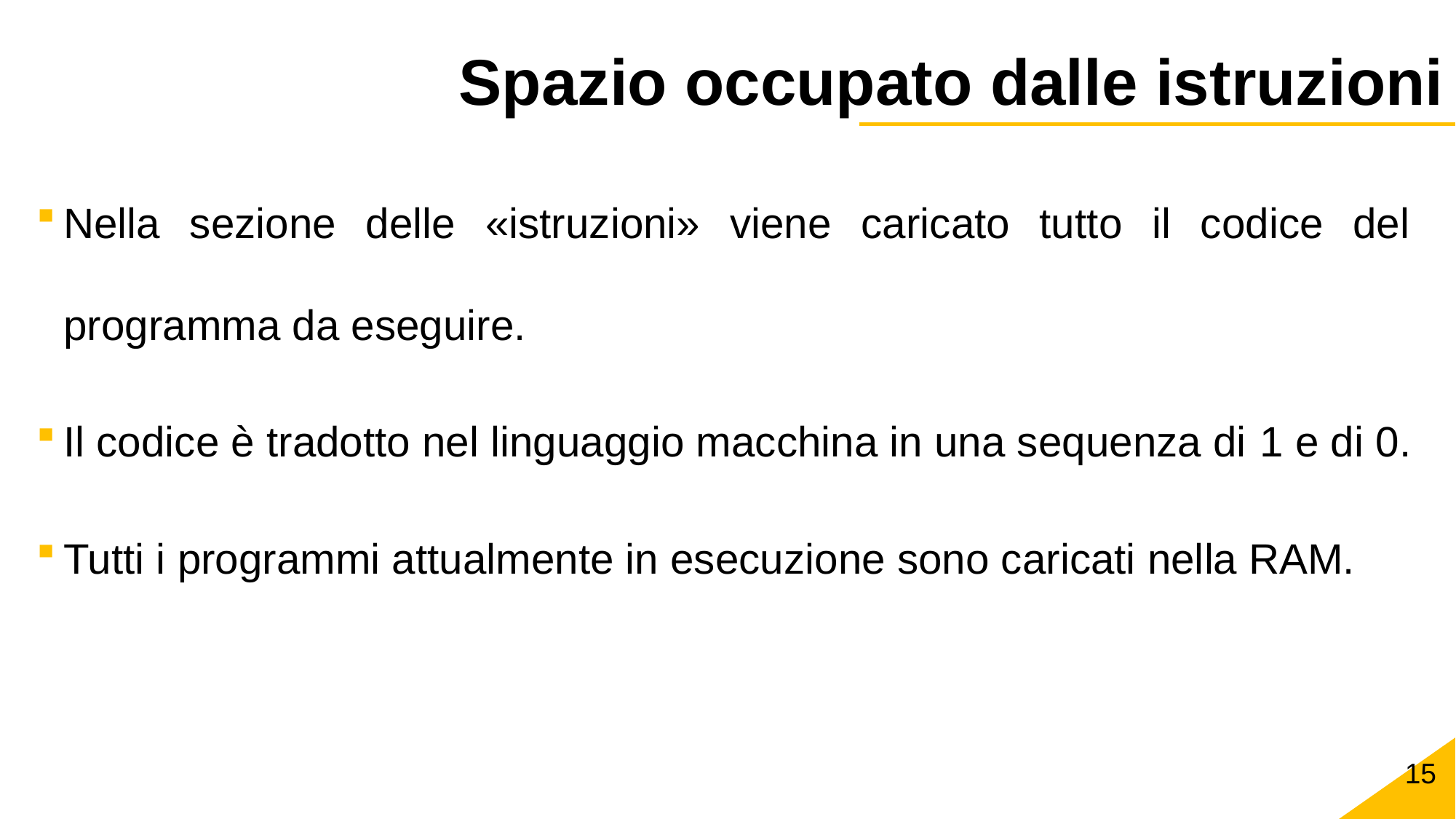

# Spazio occupato dalle istruzioni
Nella sezione delle «istruzioni» viene caricato tutto il codice del programma da eseguire.
Il codice è tradotto nel linguaggio macchina in una sequenza di 1 e di 0.
Tutti i programmi attualmente in esecuzione sono caricati nella RAM.
15